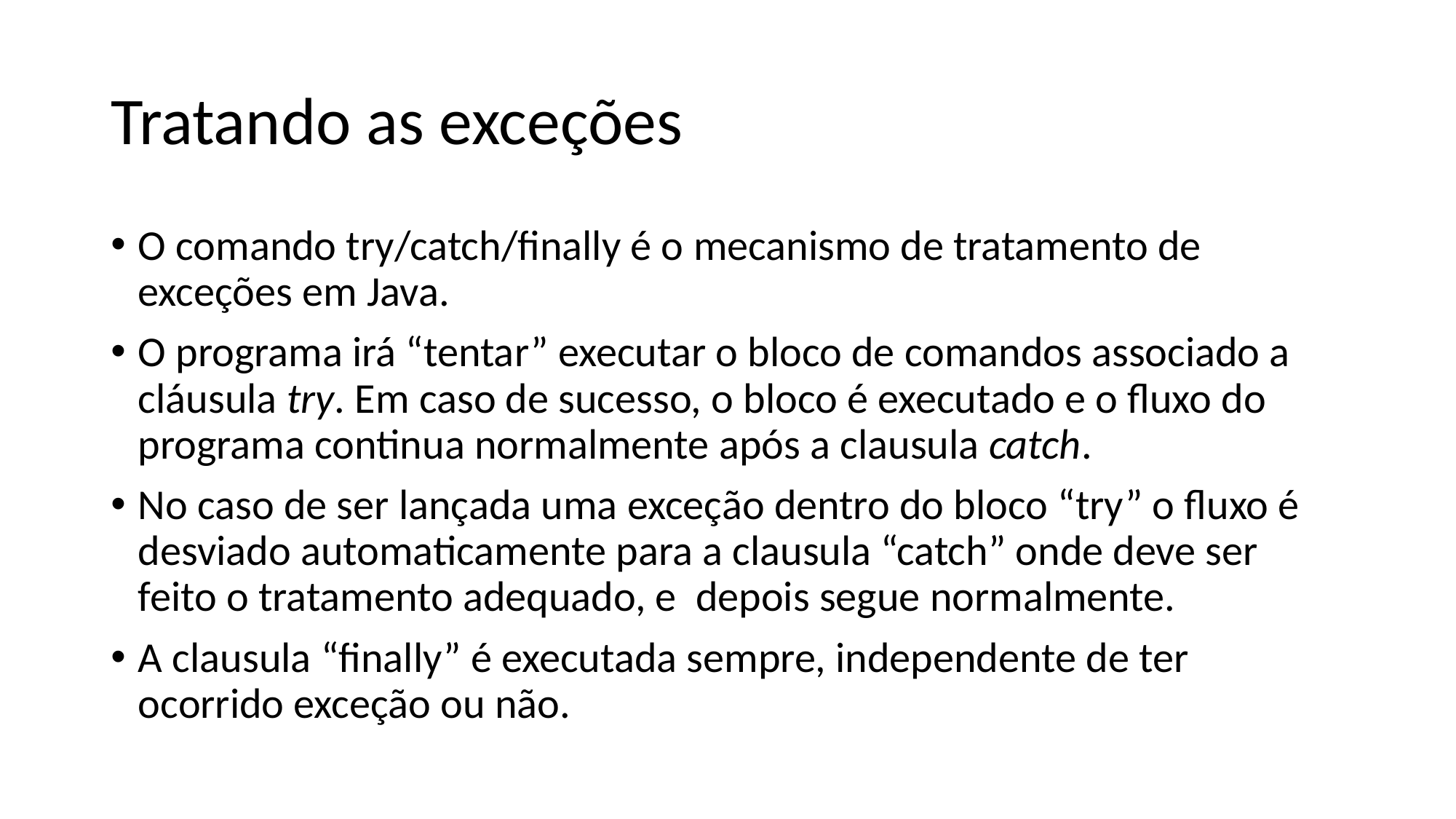

# Tratando as exceções
O comando try/catch/finally é o mecanismo de tratamento de exceções em Java.
O programa irá “tentar” executar o bloco de comandos associado a cláusula try. Em caso de sucesso, o bloco é executado e o fluxo do programa continua normalmente após a clausula catch.
No caso de ser lançada uma exceção dentro do bloco “try” o fluxo é desviado automaticamente para a clausula “catch” onde deve ser feito o tratamento adequado, e  depois segue normalmente.
A clausula “finally” é executada sempre, independente de ter ocorrido exceção ou não.